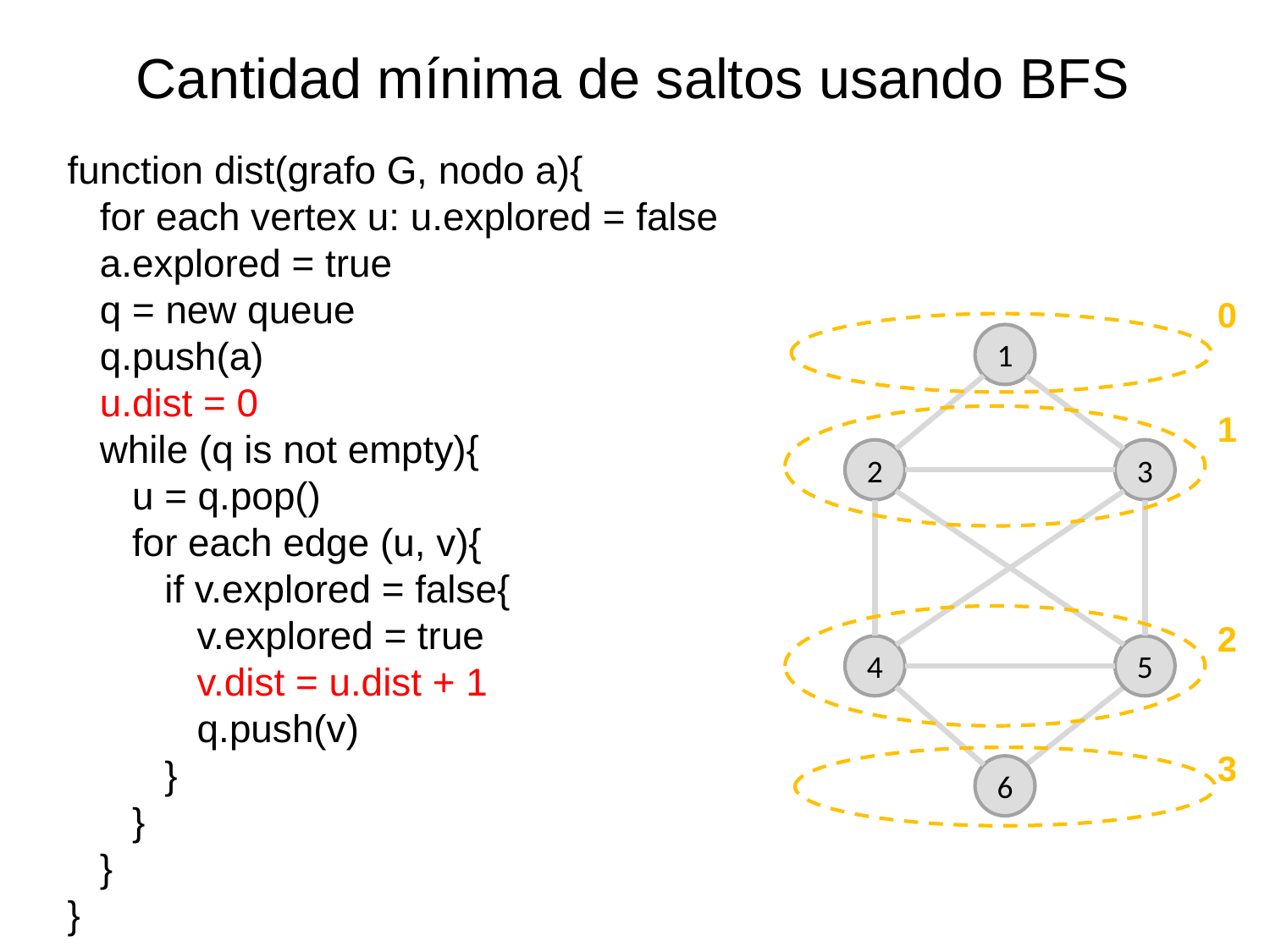

Cantidad mínima de saltos usando BFS
function dist(grafo G, nodo a){
   for each vertex u: u.explored = false
   a.explored = true
   q = new queue
   q.push(a)
   u.dist = 0
   while (q is not empty){
      u = q.pop()
      for each edge (u, v){
         if v.explored = false{
            v.explored = true
            v.dist = u.dist + 1
            q.push(v)
         }
      }
   }
}
0

1
1

2
3

2
4
5
3

6